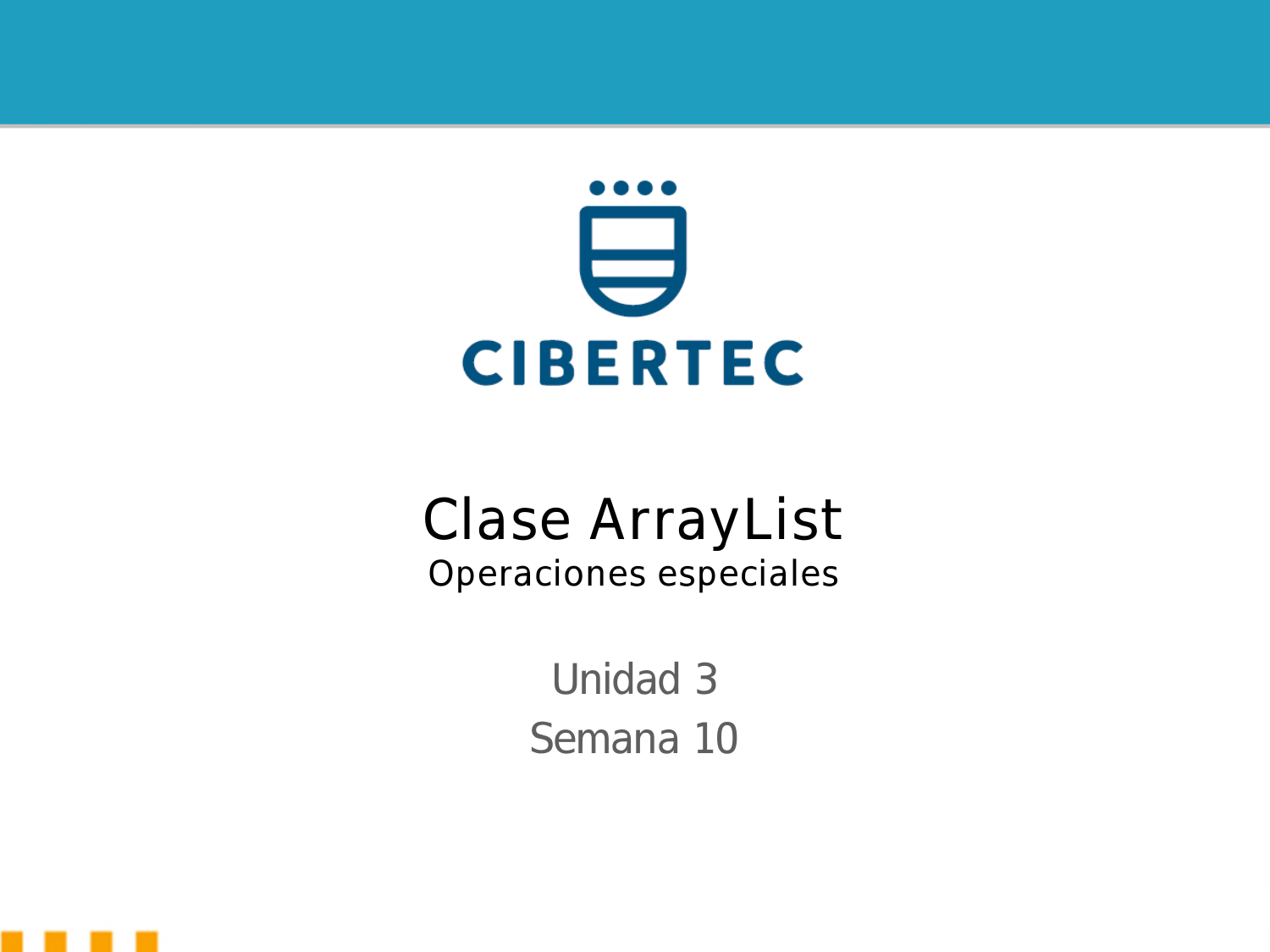

# Clase ArrayList Operaciones especiales
Unidad 3
Semana 10